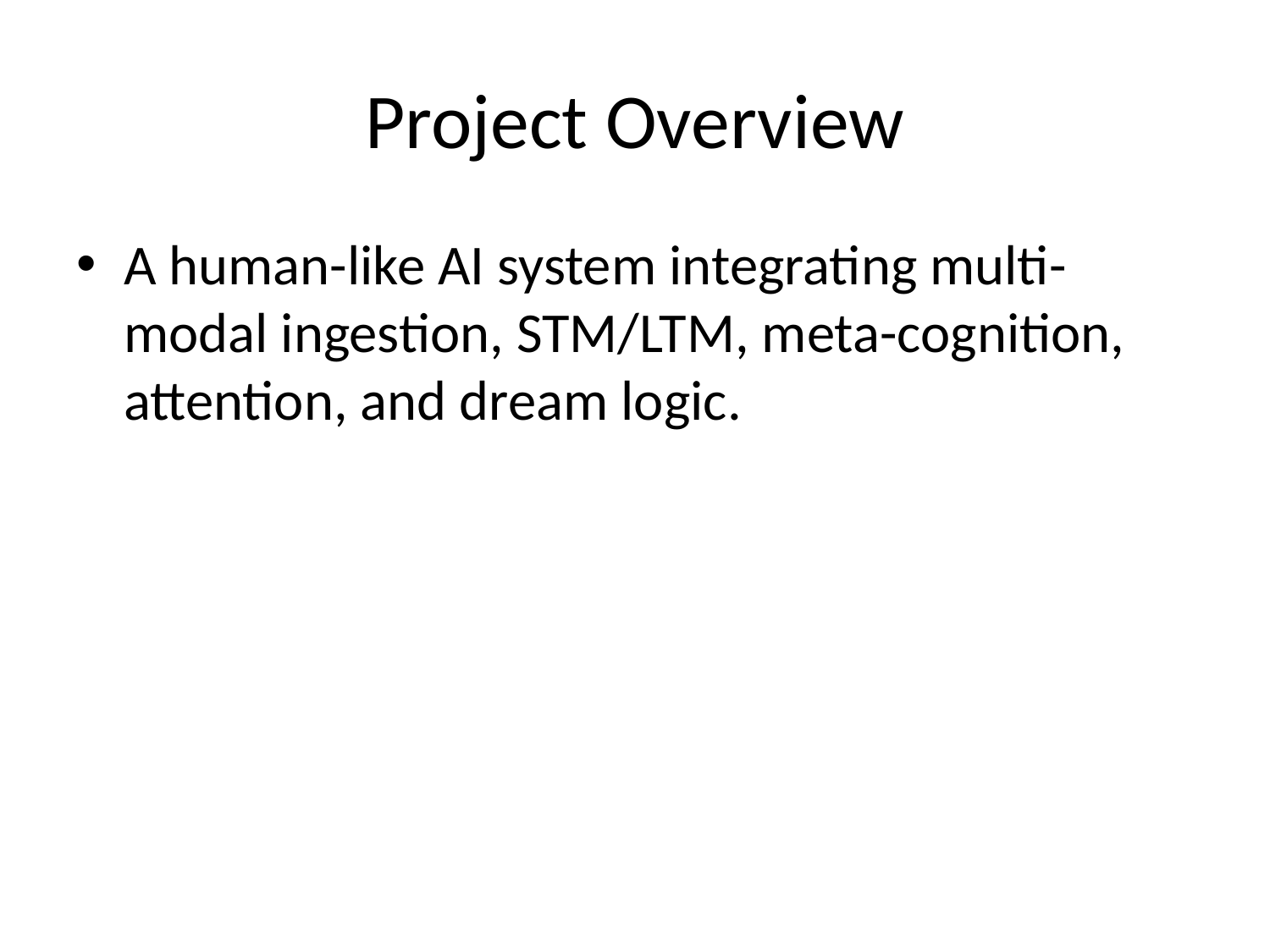

# Project Overview
A human-like AI system integrating multi-modal ingestion, STM/LTM, meta-cognition, attention, and dream logic.